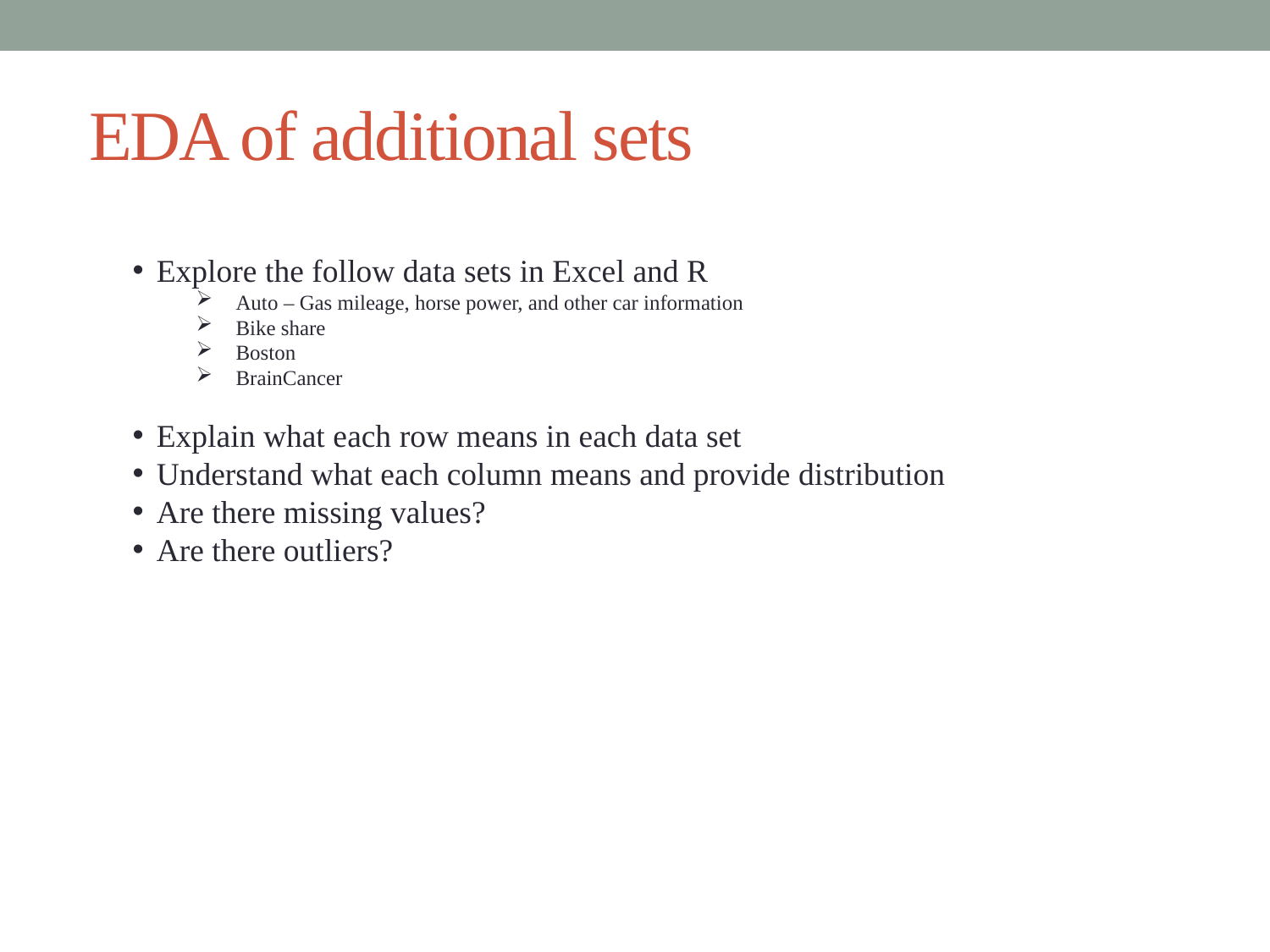

# EDA of additional sets

Explore the follow data sets in Excel and R
Auto – Gas mileage, horse power, and other car information
Bike share
Boston
BrainCancer

Explain what each row means in each data set
Understand what each column means and provide distribution
Are there missing values?
Are there outliers?